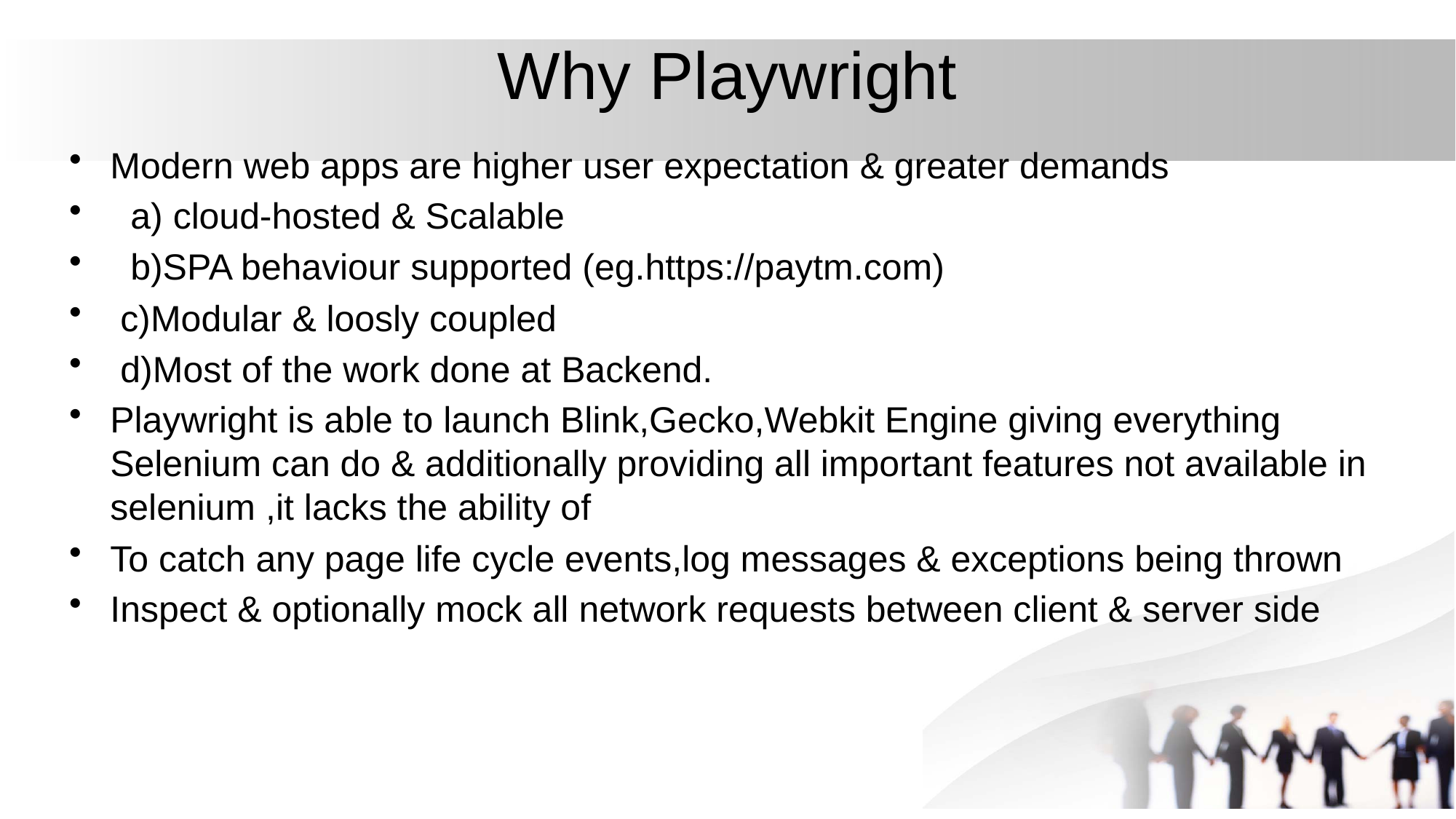

# Why Playwright
Modern web apps are higher user expectation & greater demands
  a) cloud-hosted & Scalable
  b)SPA behaviour supported (eg.https://paytm.com)
 c)Modular & loosly coupled
 d)Most of the work done at Backend.
Playwright is able to launch Blink,Gecko,Webkit Engine giving everything Selenium can do & additionally providing all important features not available in selenium ,it lacks the ability of
To catch any page life cycle events,log messages & exceptions being thrown
Inspect & optionally mock all network requests between client & server side

7